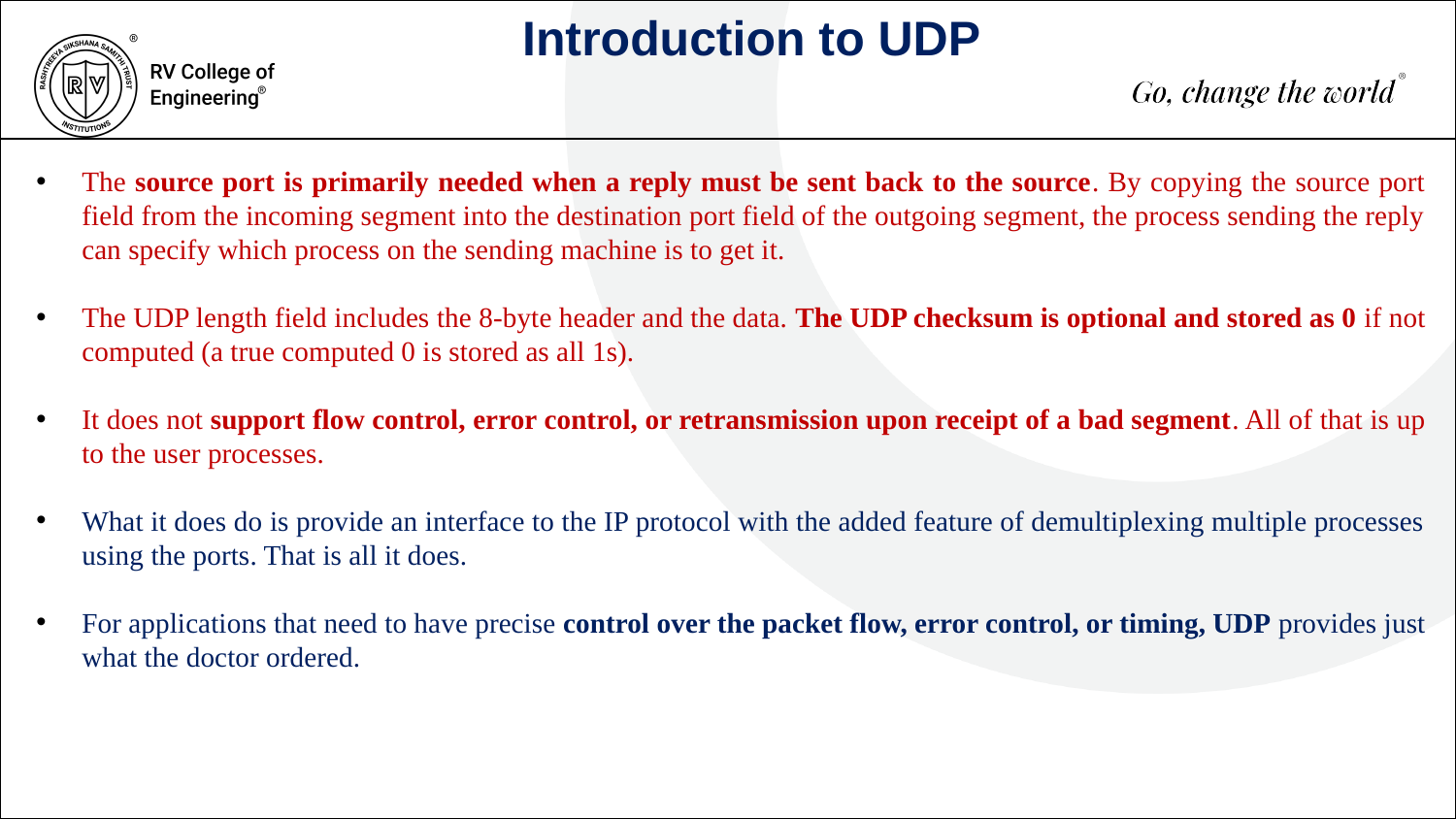

Introduction to UDP

The source port is primarily needed when a reply must be sent back to the source. By copying the source port field from the incoming segment into the destination port field of the outgoing segment, the process sending the reply can specify which process on the sending machine is to get it.

The UDP length field includes the 8-byte header and the data. The UDP checksum is optional and stored as 0 if not computed (a true computed 0 is stored as all 1s).

It does not support flow control, error control, or retransmission upon receipt of a bad segment. All of that is up to the user processes.

What it does do is provide an interface to the IP protocol with the added feature of demultiplexing multiple processes using the ports. That is all it does.

For applications that need to have precise control over the packet flow, error control, or timing, UDP provides just what the doctor ordered.